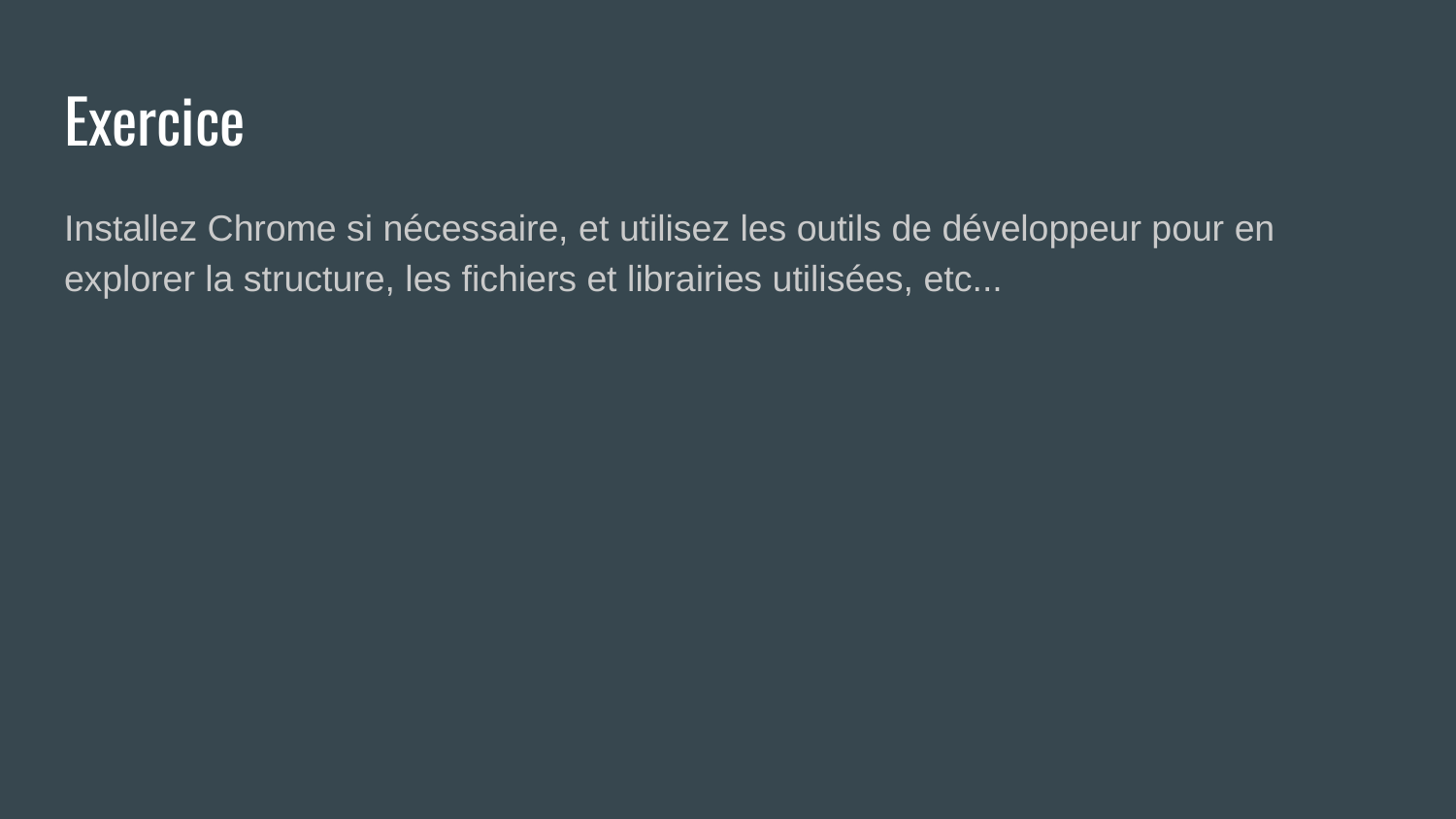

# Exercice
Installez Chrome si nécessaire, et utilisez les outils de développeur pour en explorer la structure, les fichiers et librairies utilisées, etc...